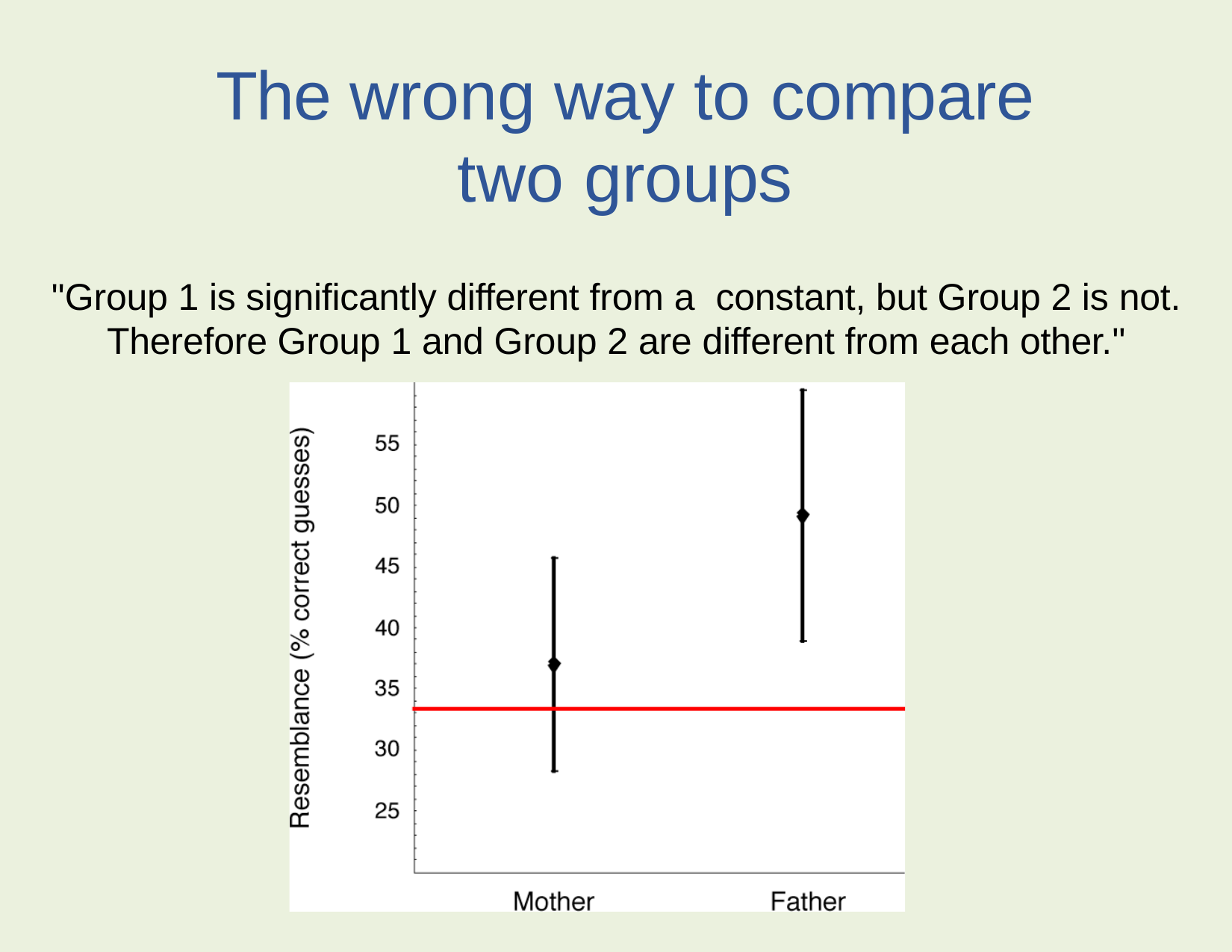

# The wrong way to compare two groups
"Group 1 is significantly different from a  constant, but Group 2 is not. Therefore Group 1 and Group 2 are different from each other."